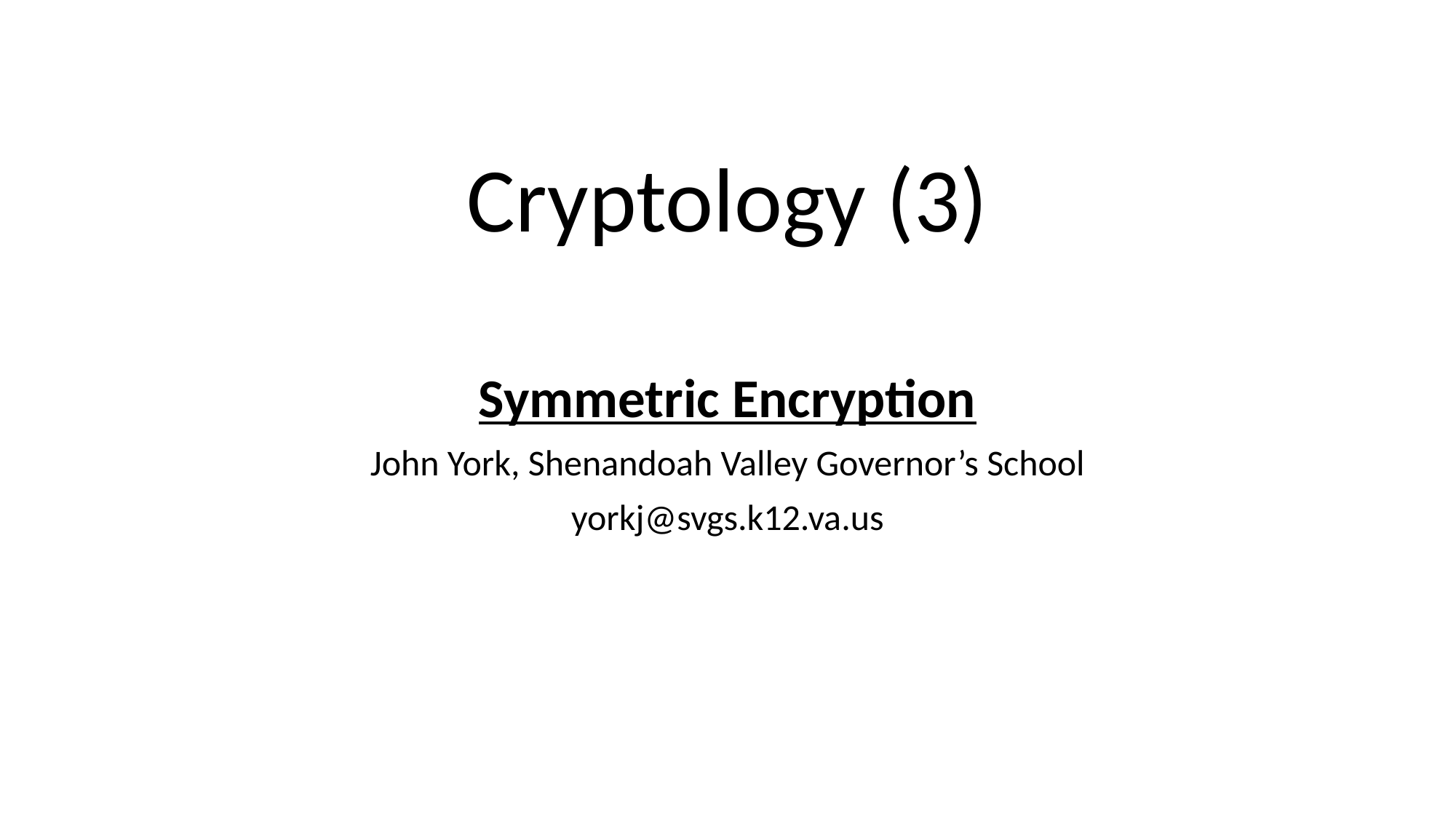

# Cryptology (3)
Symmetric Encryption
John York, Shenandoah Valley Governor’s School
yorkj@svgs.k12.va.us